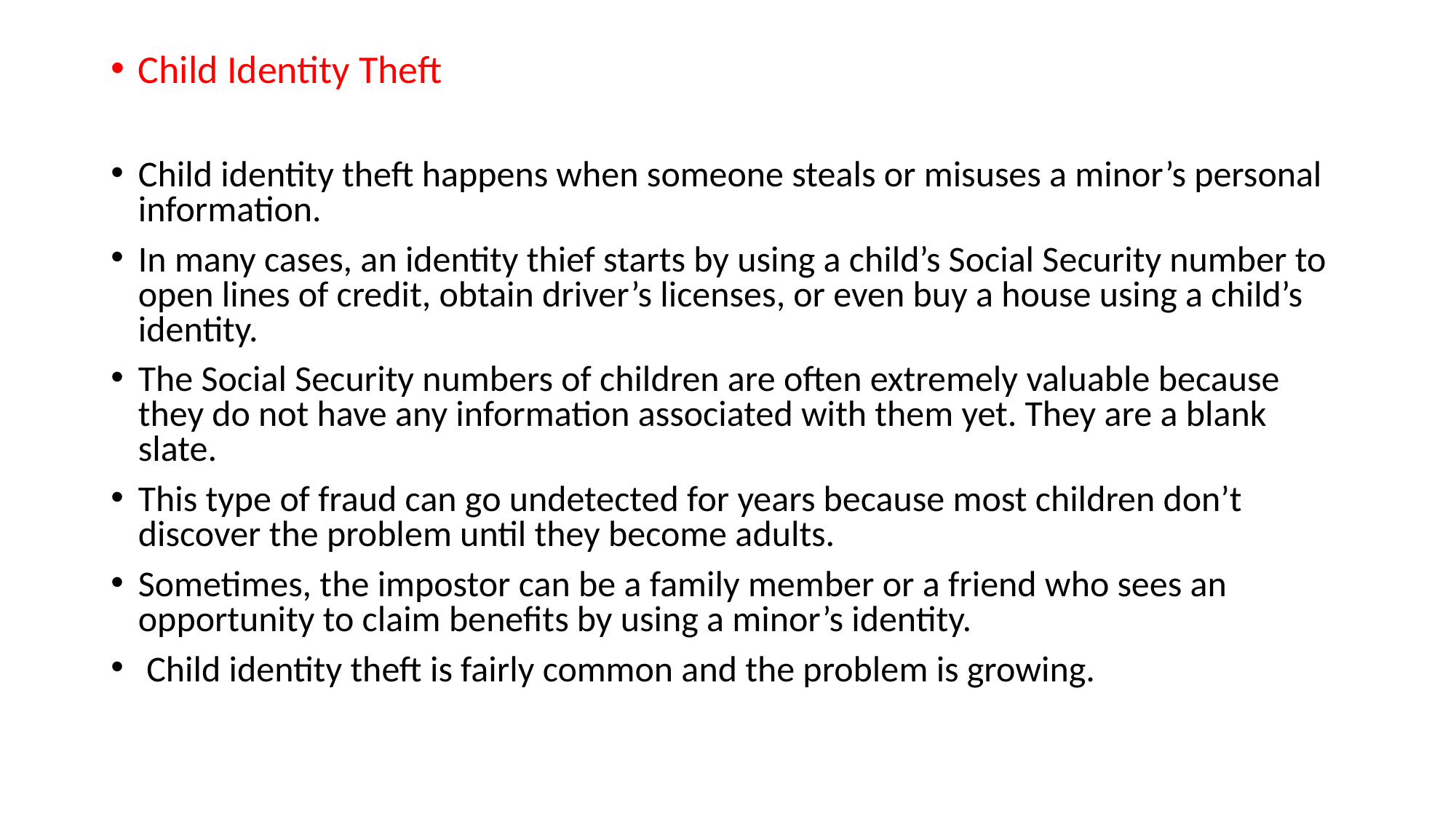

Child Identity Theft

Child identity theft happens when someone steals or misuses a minor’s personal information.
In many cases, an identity thief starts by using a child’s Social Security number to open lines of credit, obtain driver’s licenses, or even buy a house using a child’s identity.
The Social Security numbers of children are often extremely valuable because they do not have any information associated with them yet. They are a blank slate.
This type of fraud can go undetected for years because most children don’t discover the problem until they become adults.
Sometimes, the impostor can be a family member or a friend who sees an opportunity to claim benefits by using a minor’s identity.
 Child identity theft is fairly common and the problem is growing.